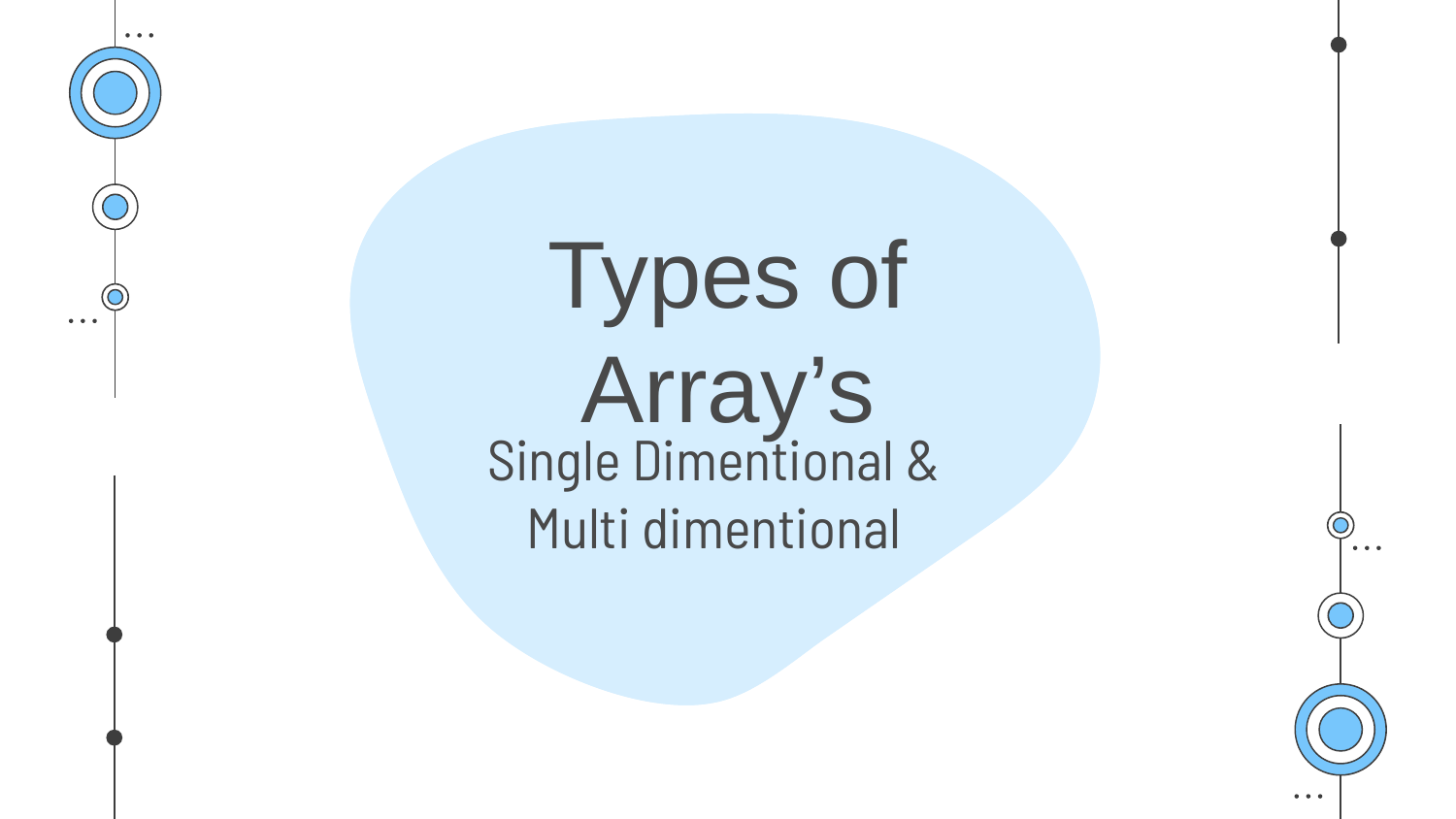

# Types of Array’s
Single Dimentional & Multi dimentional